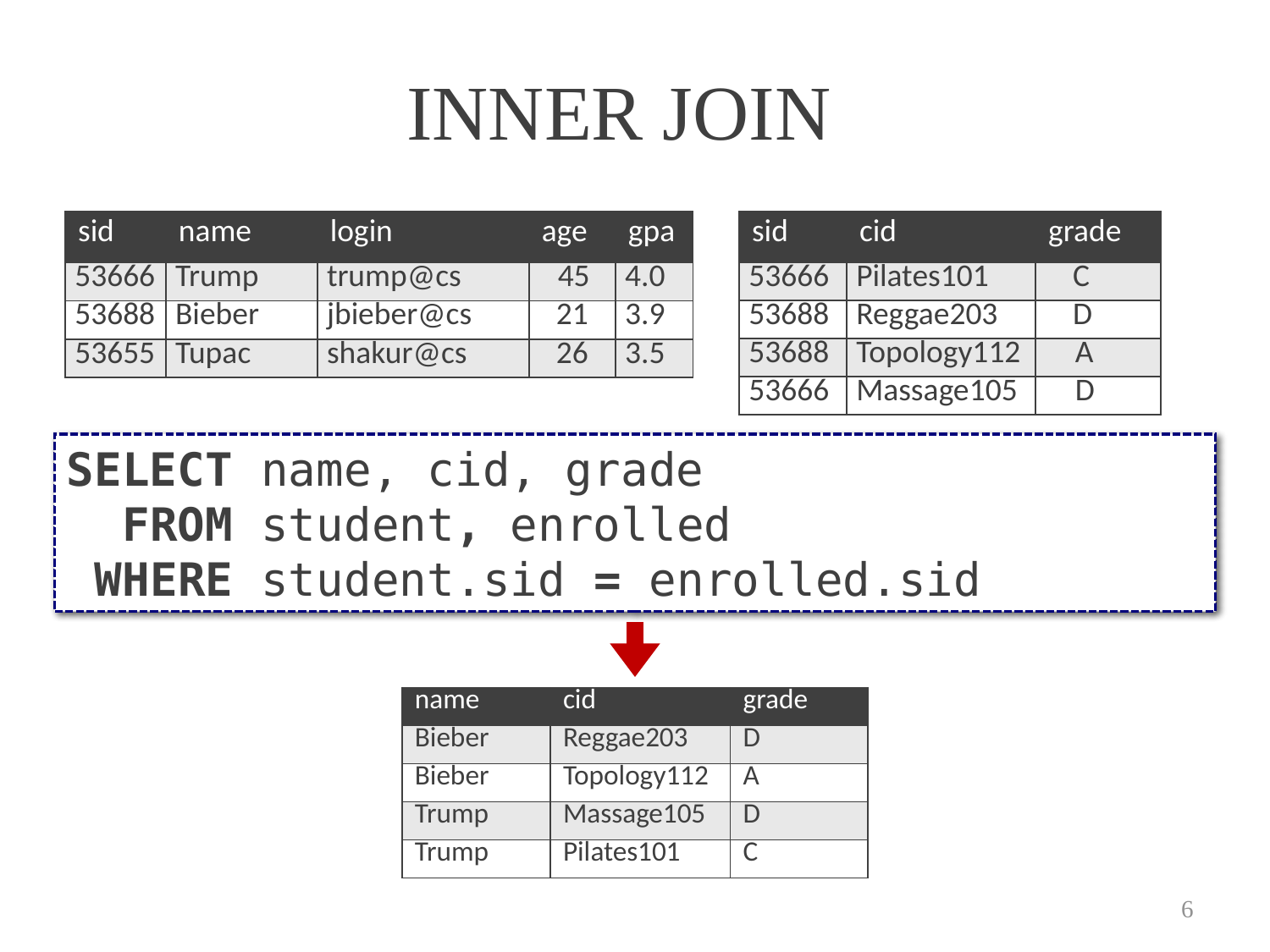

# INNER JOIN
| sid | name | login | age | gpa |
| --- | --- | --- | --- | --- |
| 53666 | Trump | trump@cs | 45 | 4.0 |
| 53688 | Bieber | jbieber@cs | 21 | 3.9 |
| 53655 | Tupac | shakur@cs | 26 | 3.5 |
| sid | cid | grade |
| --- | --- | --- |
| 53666 | Pilates101 | C |
| 53688 | Reggae203 | D |
| 53688 | Topology112 | A |
| 53666 | Massage105 | D |
SELECT name, cid, grade
  FROM student INNER JOIN enrolled
    ON student.sid = enrolled.sid
SELECT name, cid, grade
  FROM student, enrolled
 WHERE student.sid = enrolled.sid
| name | cid | grade |
| --- | --- | --- |
| Bieber | Reggae203 | D |
| Bieber | Topology112 | A |
| Trump | Massage105 | D |
| Trump | Pilates101 | C |
SELECT name, cid, grade
  FROM student NATURAL JOIN enrolled
6